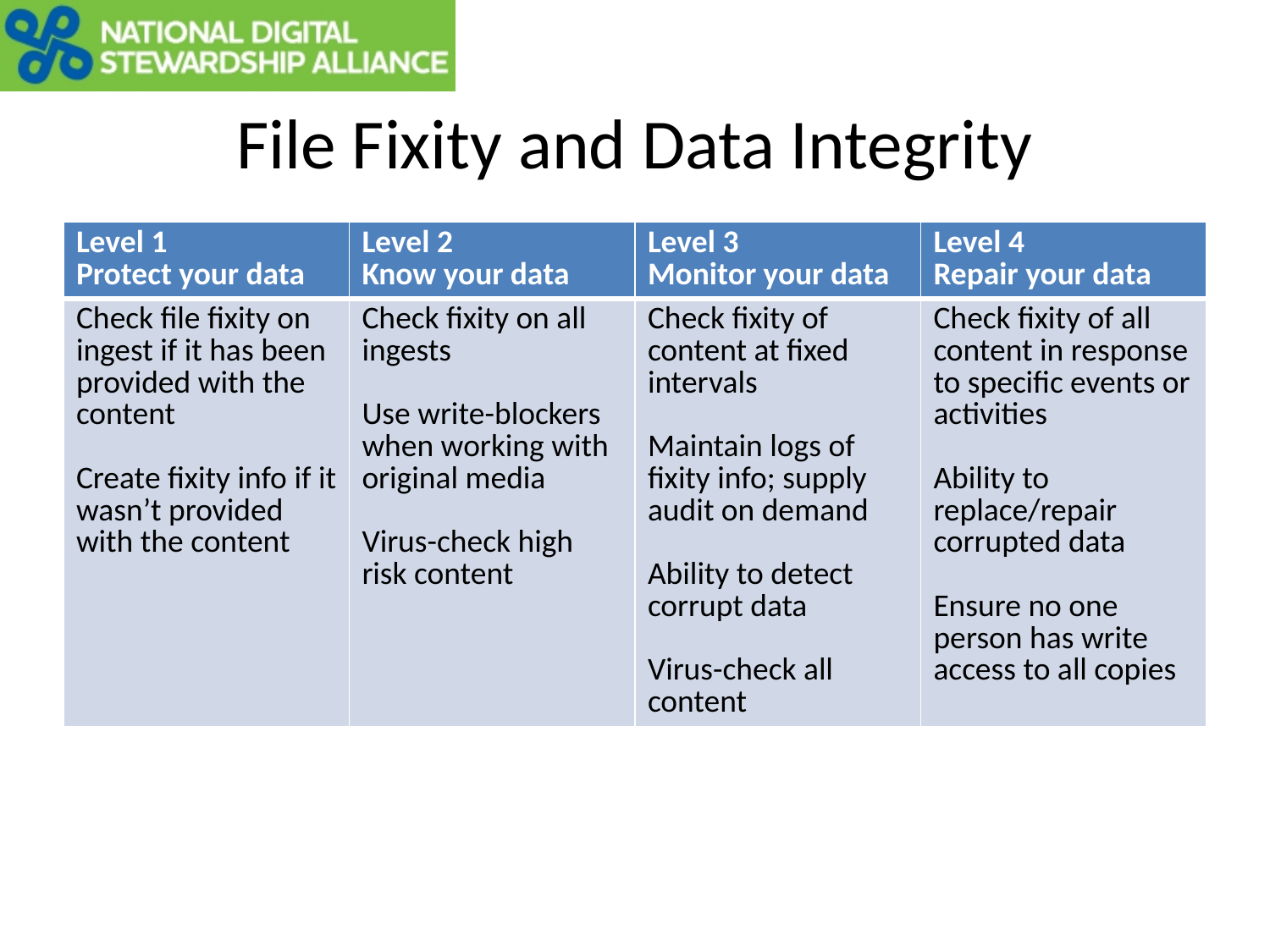

# File Fixity and Data Integrity
| Level 1 Protect your data | Level 2 Know your data | Level 3 Monitor your data | Level 4 Repair your data |
| --- | --- | --- | --- |
| Check file fixity on ingest if it has been provided with the content Create fixity info if it wasn’t provided with the content | Check fixity on all ingests Use write-blockers when working with original media Virus-check high risk content | Check fixity of content at fixed intervals Maintain logs of fixity info; supply audit on demand Ability to detect corrupt data Virus-check all content | Check fixity of all content in response to specific events or activities Ability to replace/repair corrupted data Ensure no one person has write access to all copies |